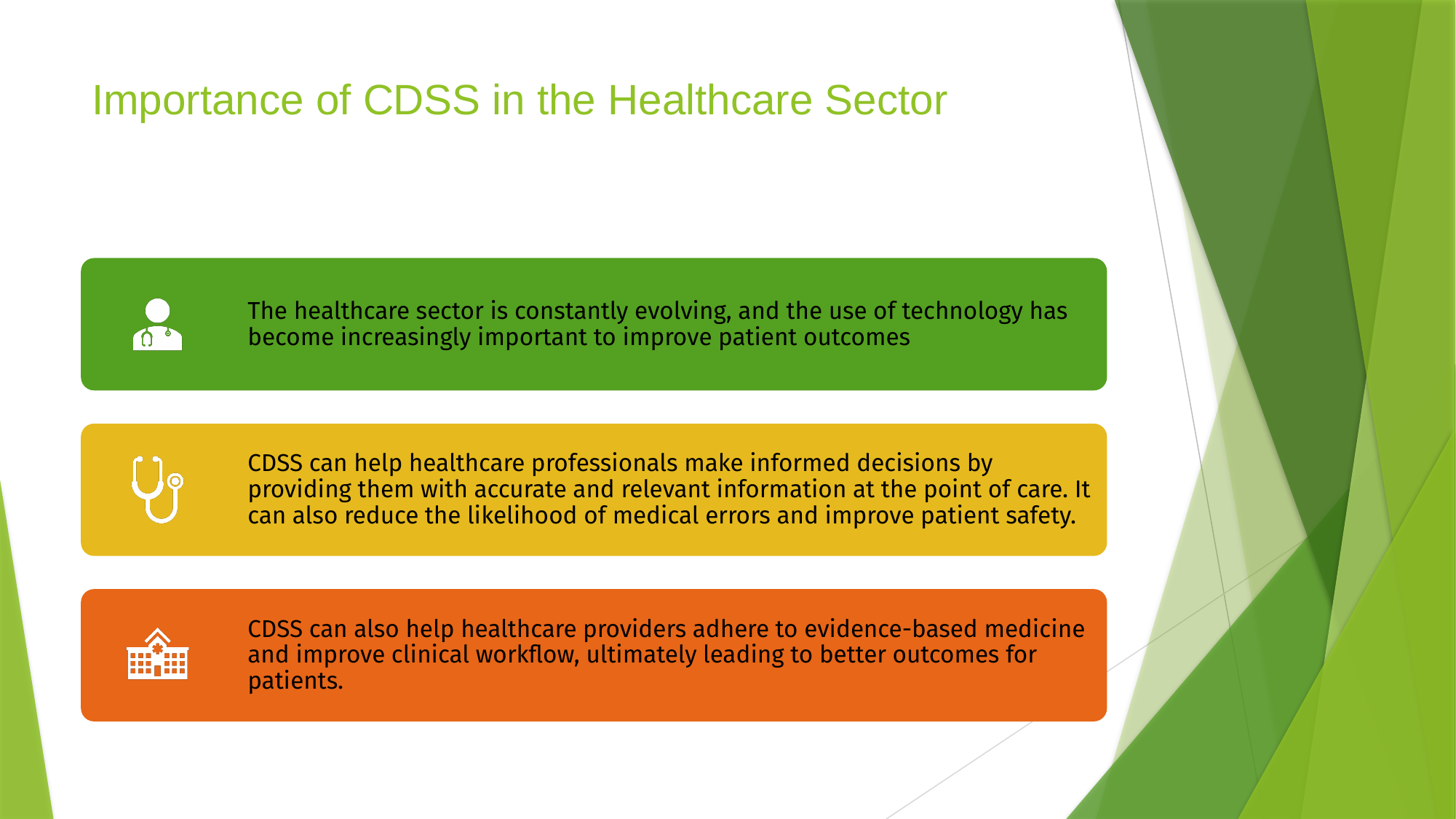

# Importance of CDSS in the Healthcare Sector
The healthcare sector is constantly evolving, and the use of technology has become increasingly important to improve patient outcomes
CDSS can help healthcare professionals make informed decisions by providing them with accurate and relevant information at the point of care. It can also reduce the likelihood of medical errors and improve patient safety.
CDSS can also help healthcare providers adhere to evidence-based medicine and improve clinical workflow, ultimately leading to better outcomes for patients.